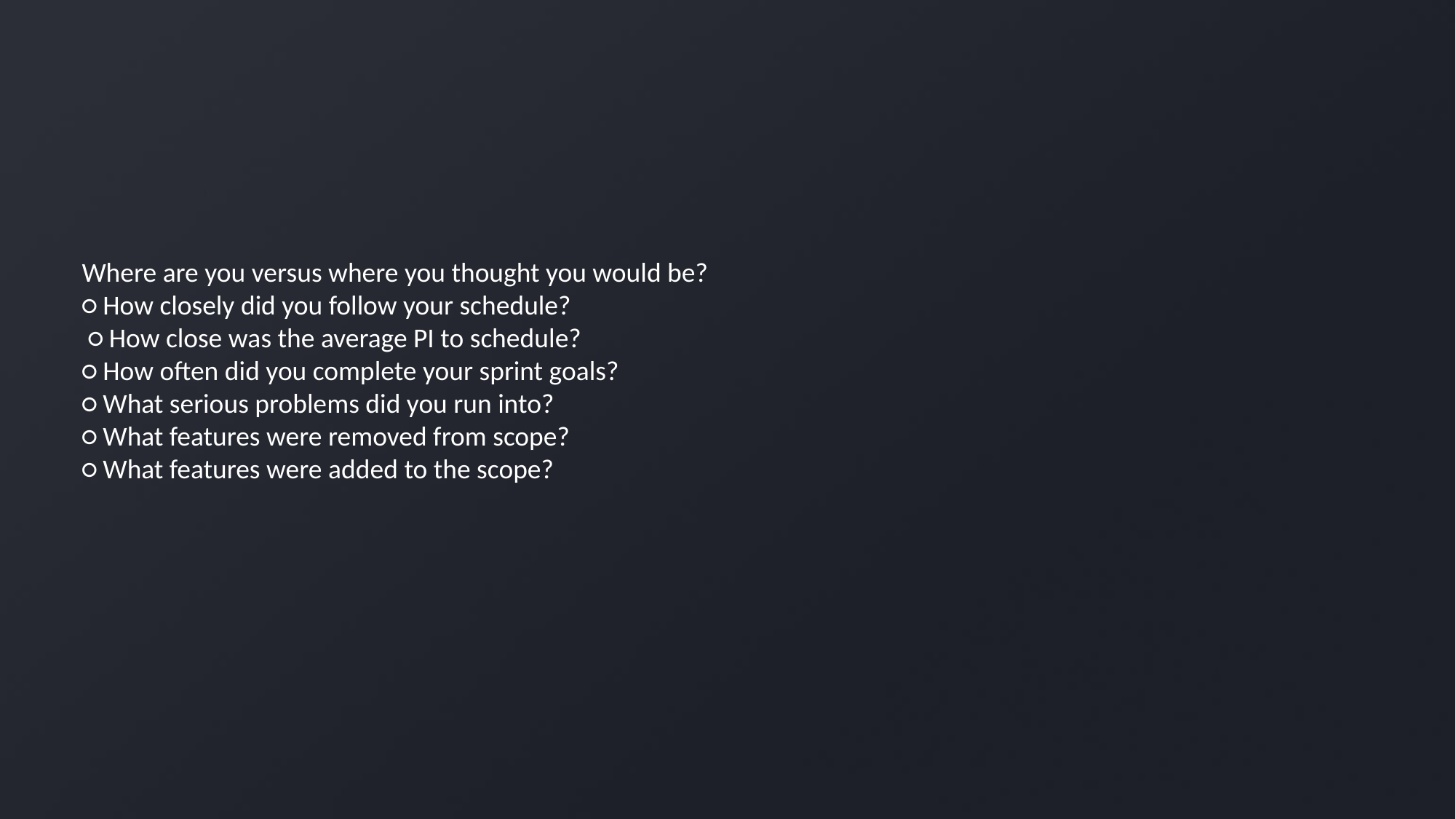

# Where are you versus where you thought you would be? ○ How closely did you follow your schedule? ○ How close was the average PI to schedule? ○ How often did you complete your sprint goals? ○ What serious problems did you run into? ○ What features were removed from scope? ○ What features were added to the scope?